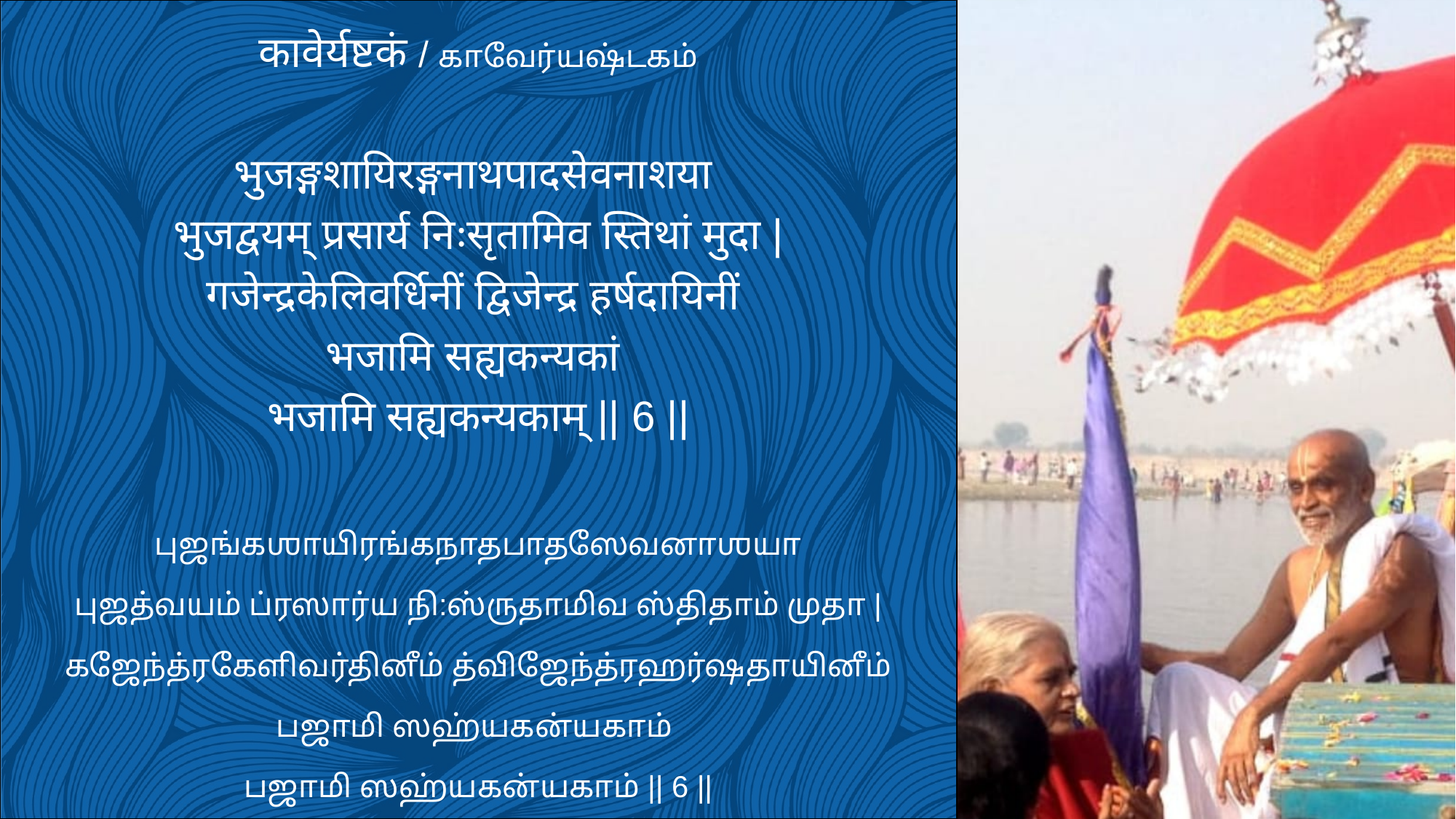

कावेर्यष्टकं / காவேர்யஷ்டகம்

भुजङ्गशायिरङ्गनाथपादसेवनाशया
भुजद्वयम् प्रसार्य निःसृतामिव स्तिथां मुदा |
गजेन्द्रकेलिवर्धिनीं द्विजेन्द्र हर्षदायिनीं
भजामि सह्यकन्यकां
भजामि सह्यकन्यकाम् || 6 ||

புஜங்கஶாயிரங்கநாதபாதஸேவனாஶயா
புஜத்வயம் ப்ரஸார்ய நி:ஸ்ருதாமிவ ஸ்திதாம் முதா |
கஜேந்த்ரகேளிவர்தினீம் த்விஜேந்த்ரஹர்ஷதாயினீம்
பஜாமி ஸஹ்யகன்யகாம்
பஜாமி ஸஹ்யகன்யகாம் || 6 ||